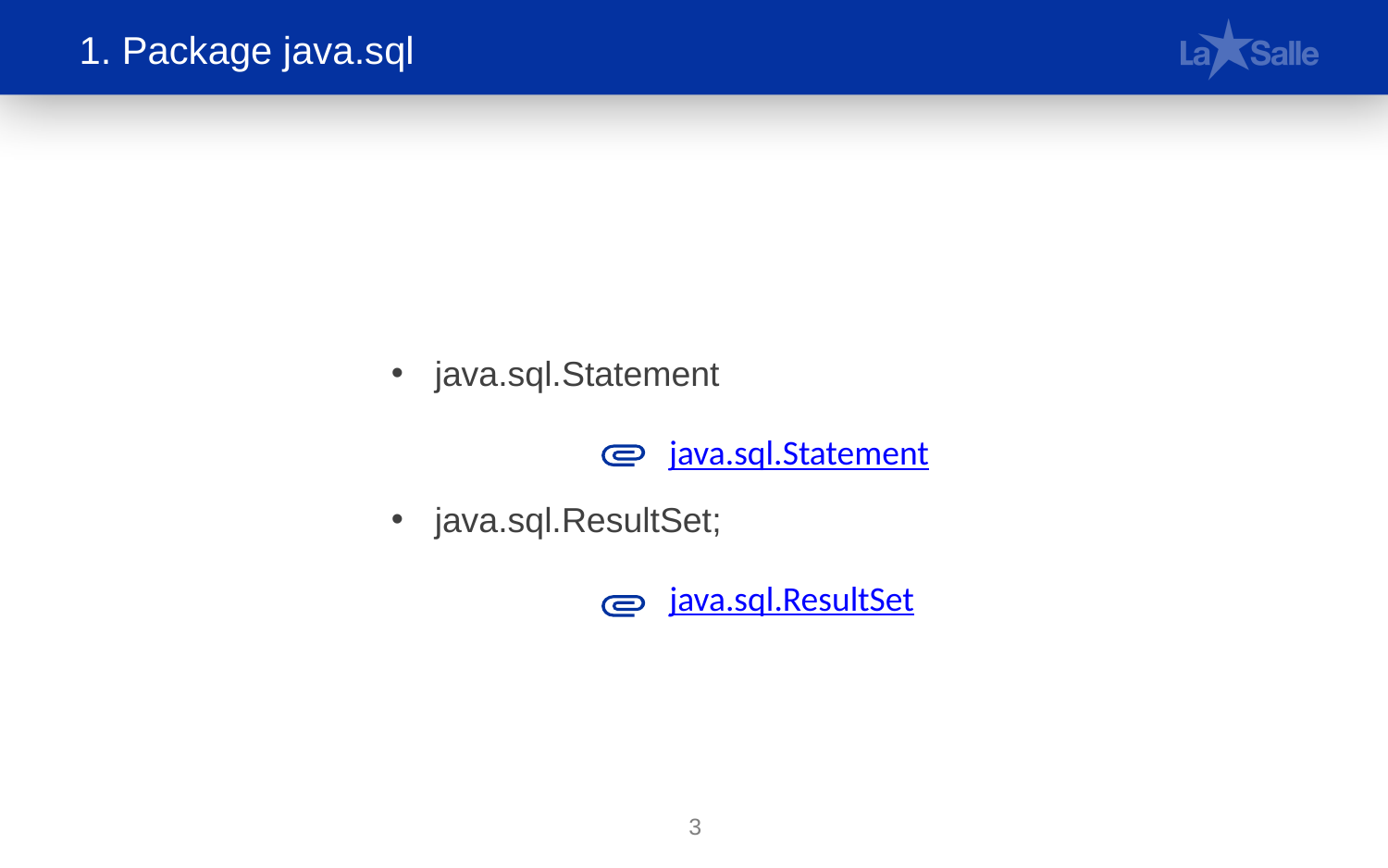

1. Package java.sql

java.sql.Statement

java.sql.ResultSet;

java.sql.Statement

java.sql.ResultSet